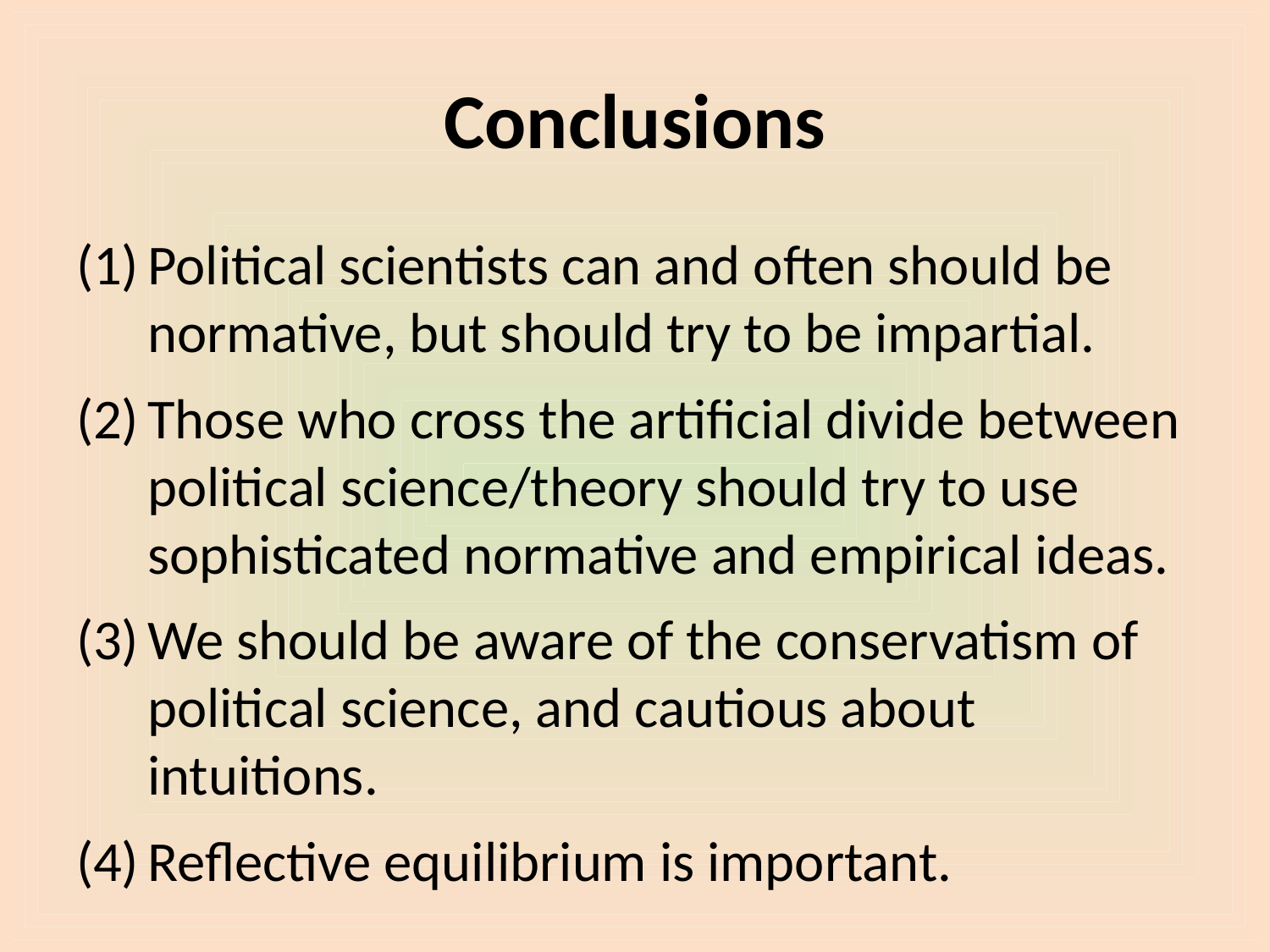

# Conclusions
Political scientists can and often should be normative, but should try to be impartial.
Those who cross the artificial divide between political science/theory should try to use sophisticated normative and empirical ideas.
We should be aware of the conservatism of political science, and cautious about intuitions.
Reflective equilibrium is important.